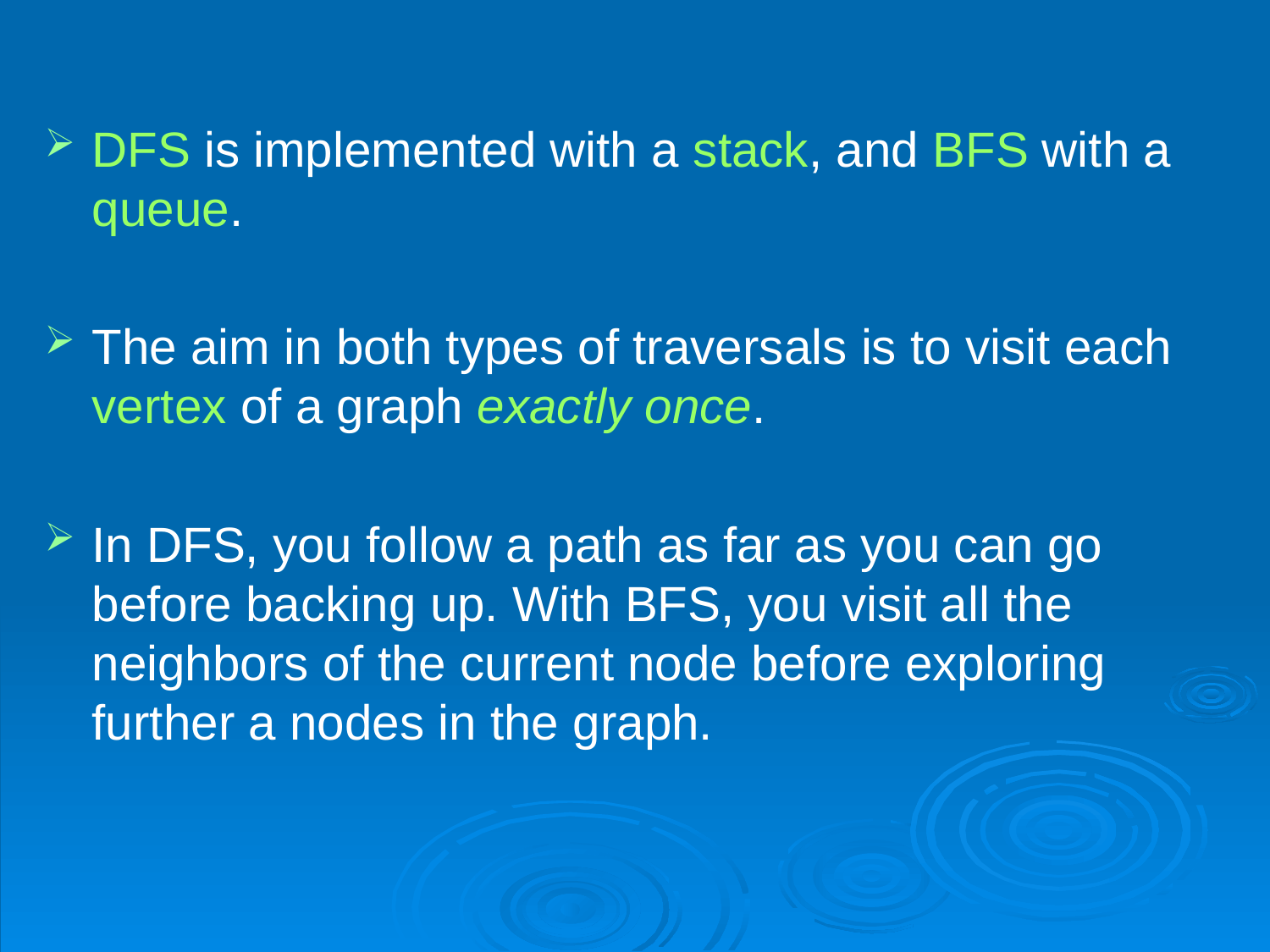

DFS is implemented with a stack, and BFS with a queue.

The aim in both types of traversals is to visit each vertex of a graph exactly once.

In DFS, you follow a path as far as you can go before backing up. With BFS, you visit all the neighbors of the current node before exploring further a nodes in the graph.